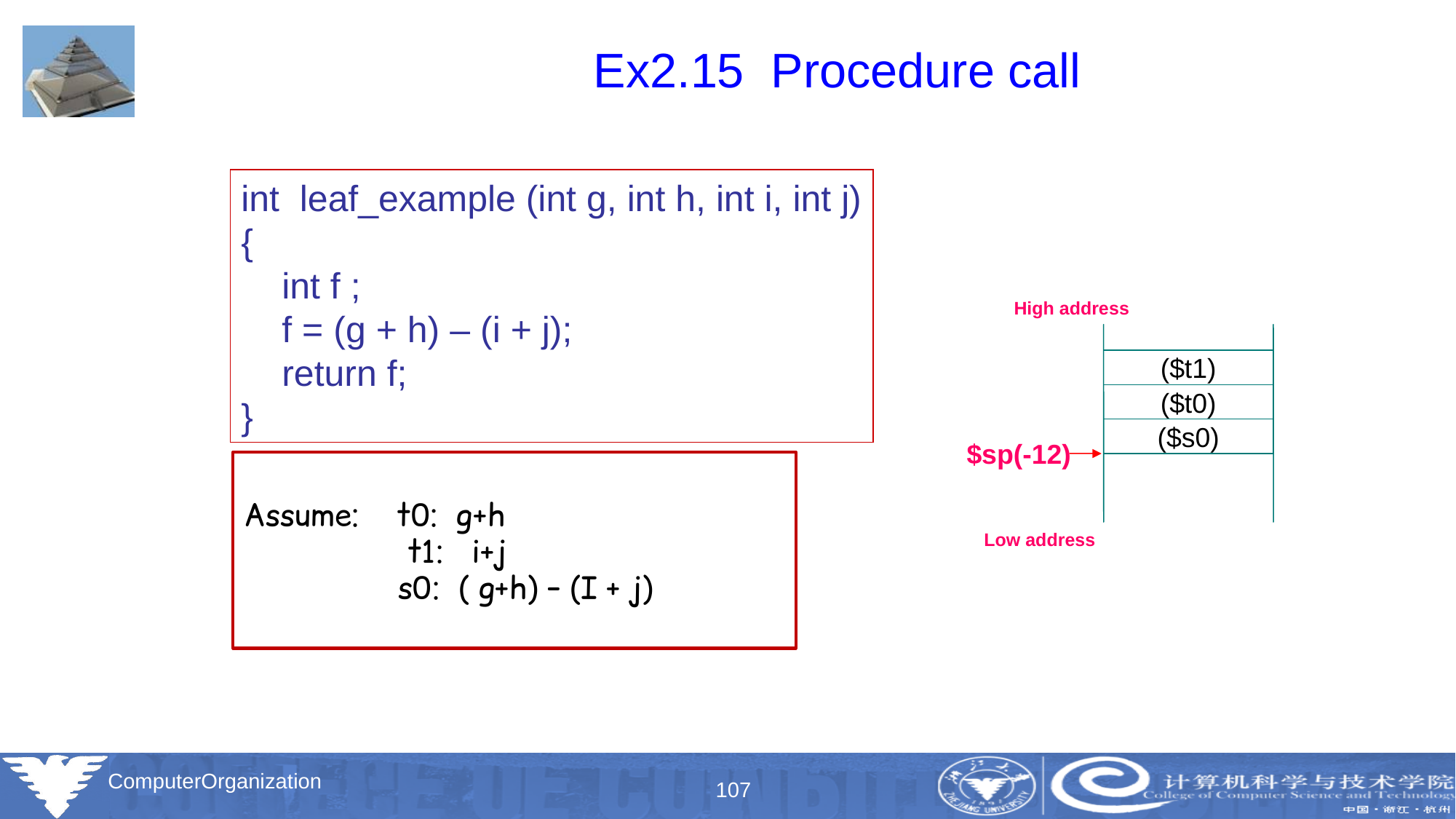

Ex2.15  Procedure call
int  leaf_example (int g, int h, int i, int j)
{
    int f ;
    f = (g + h) – (i + j);
    return f;
}
High address

($t1)
($t0)
($s0)
$sp(-12)

Low address
Assume:    t0:  g+h
                  t1:   i+j
                 s0:  ( g+h) – (I + j)